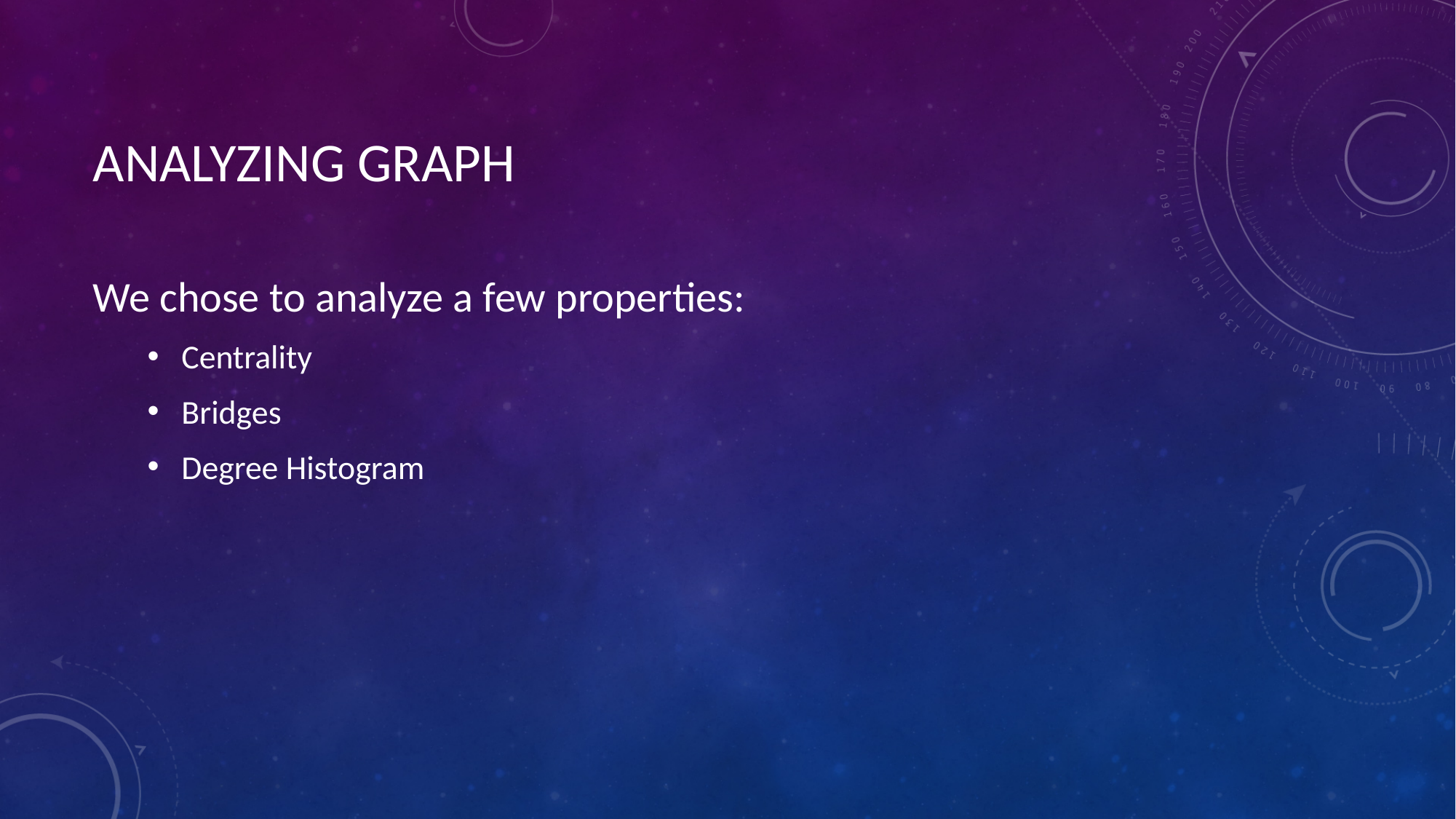

# Analyzing graph
We chose to analyze a few properties:
Centrality
Bridges
Degree Histogram